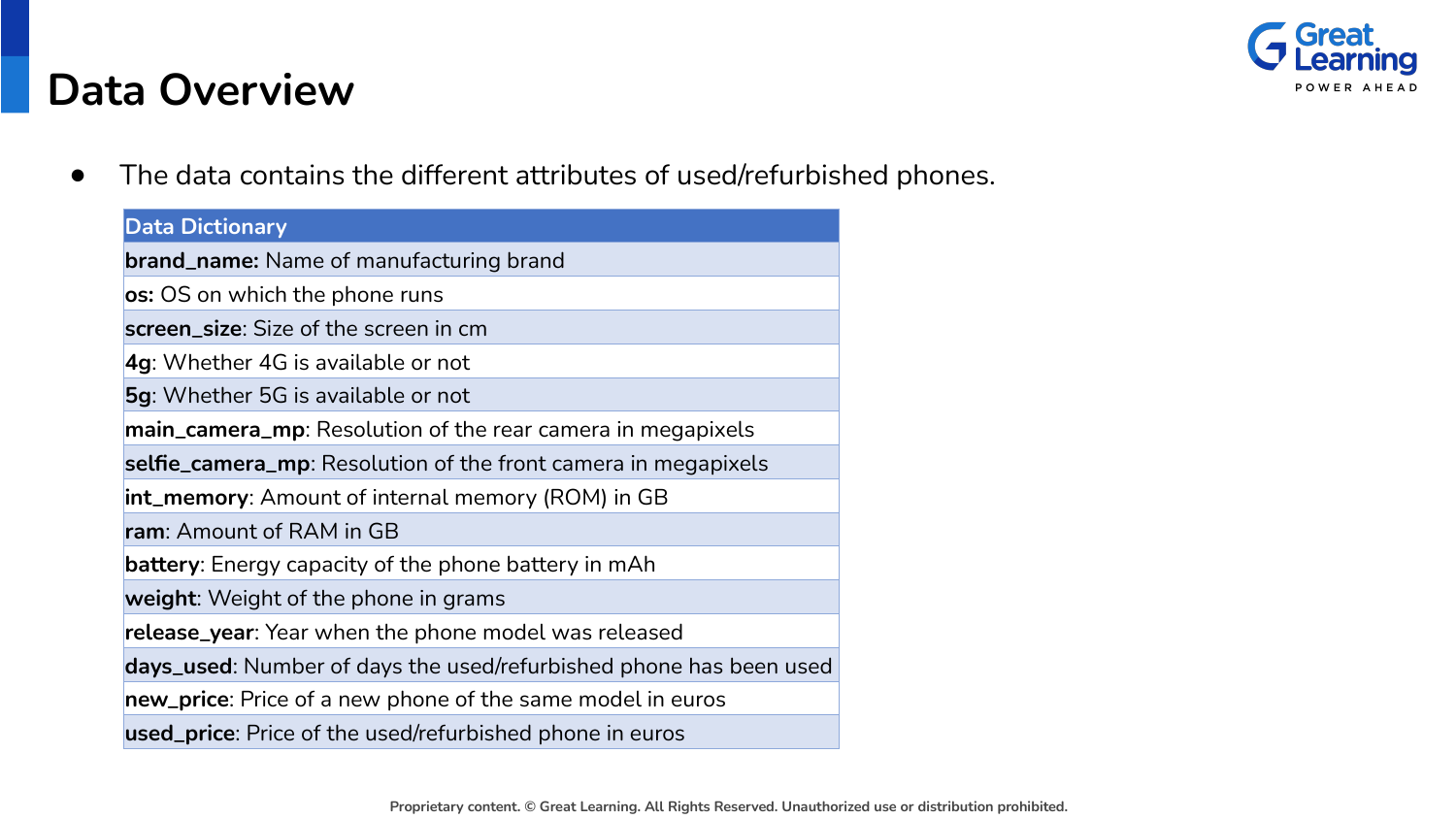

# Data Overview
The data contains the different attributes of used/refurbished phones.

| Data Dictionary |
| --- |
| brand\_name: Name of manufacturing brand |
| os: OS on which the phone runs |
| screen\_size: Size of the screen in cm |
| 4g: Whether 4G is available or not |
| 5g: Whether 5G is available or not |
| main\_camera\_mp: Resolution of the rear camera in megapixels |
| selfie\_camera\_mp: Resolution of the front camera in megapixels |
| int\_memory: Amount of internal memory (ROM) in GB |
| ram: Amount of RAM in GB |
| battery: Energy capacity of the phone battery in mAh |
| weight: Weight of the phone in grams |
| release\_year: Year when the phone model was released |
| days\_used: Number of days the used/refurbished phone has been used |
| new\_price: Price of a new phone of the same model in euros |
| used\_price: Price of the used/refurbished phone in euros |